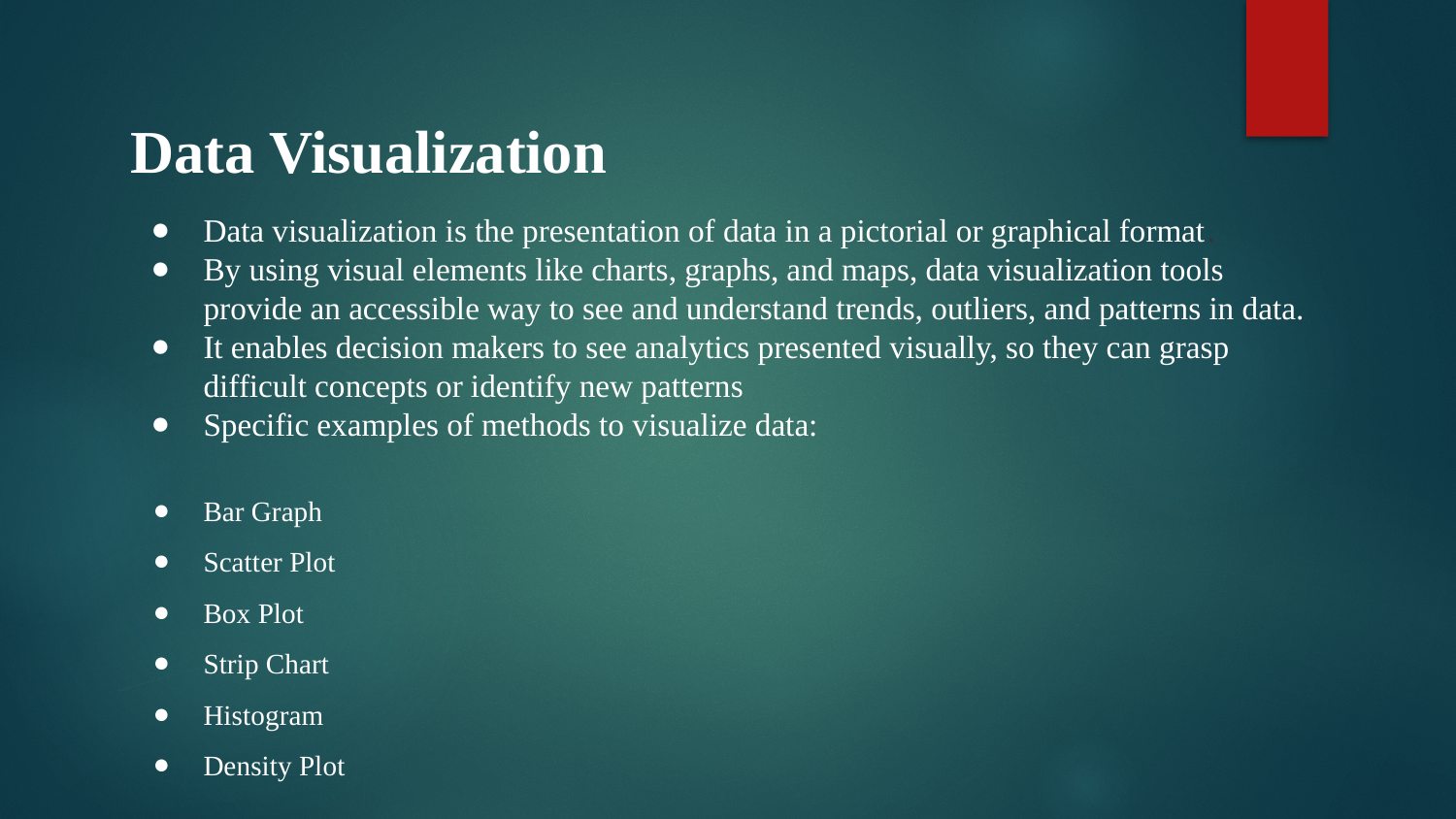

# Data Visualization
Data visualization is the presentation of data in a pictorial or graphical format.
By using visual elements like charts, graphs, and maps, data visualization tools provide an accessible way to see and understand trends, outliers, and patterns in data.
It enables decision makers to see analytics presented visually, so they can grasp difficult concepts or identify new patterns
Specific examples of methods to visualize data:

Bar Graph
Scatter Plot
Box Plot
Strip Chart
Histogram
Density Plot